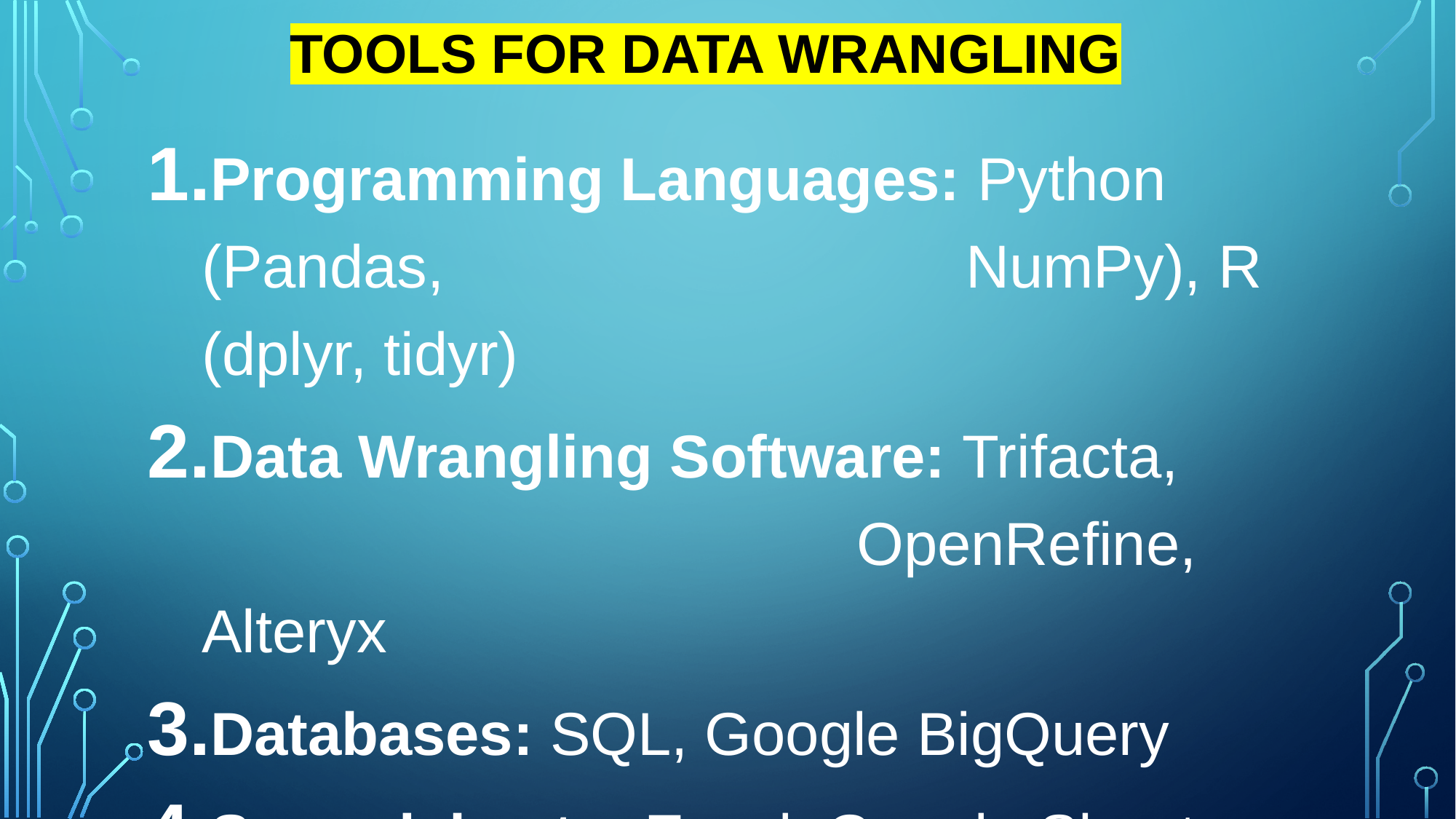

# Tools for Data Wrangling
Programming Languages: Python (Pandas, 					NumPy), R (dplyr, tidyr)
Data Wrangling Software: Trifacta, 							OpenRefine, Alteryx
Databases: SQL, Google BigQuery
Spreadsheets: Excel, Google Sheets